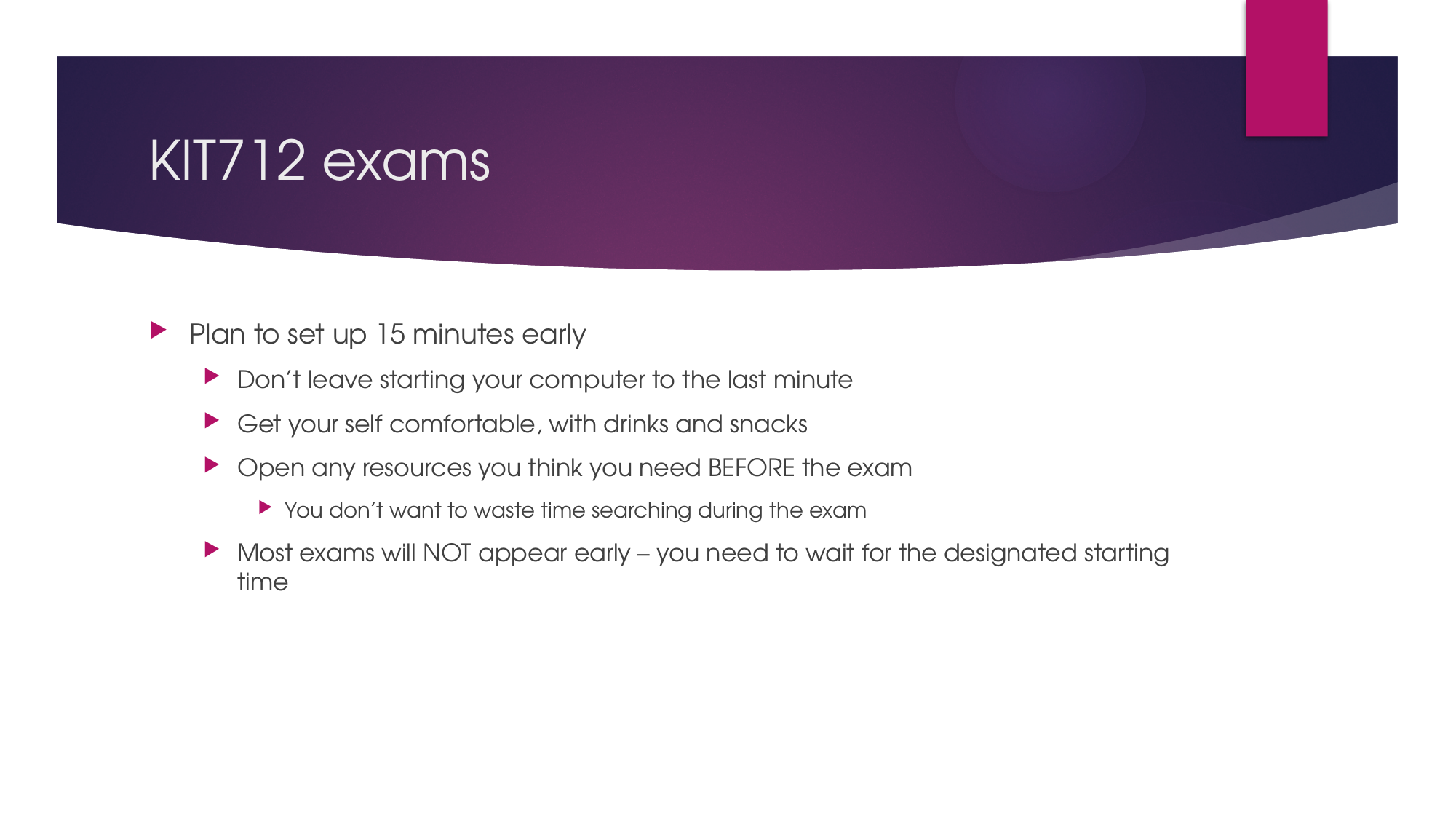

# KIT712 exams
Plan to set up 15 minutes early
Don’t leave starting your computer to the last minute
Get your self comfortable, with drinks and snacks
Open any resources you think you need BEFORE the exam
You don’t want to waste time searching during the exam
Most exams will NOT appear early – you need to wait for the designated starting time